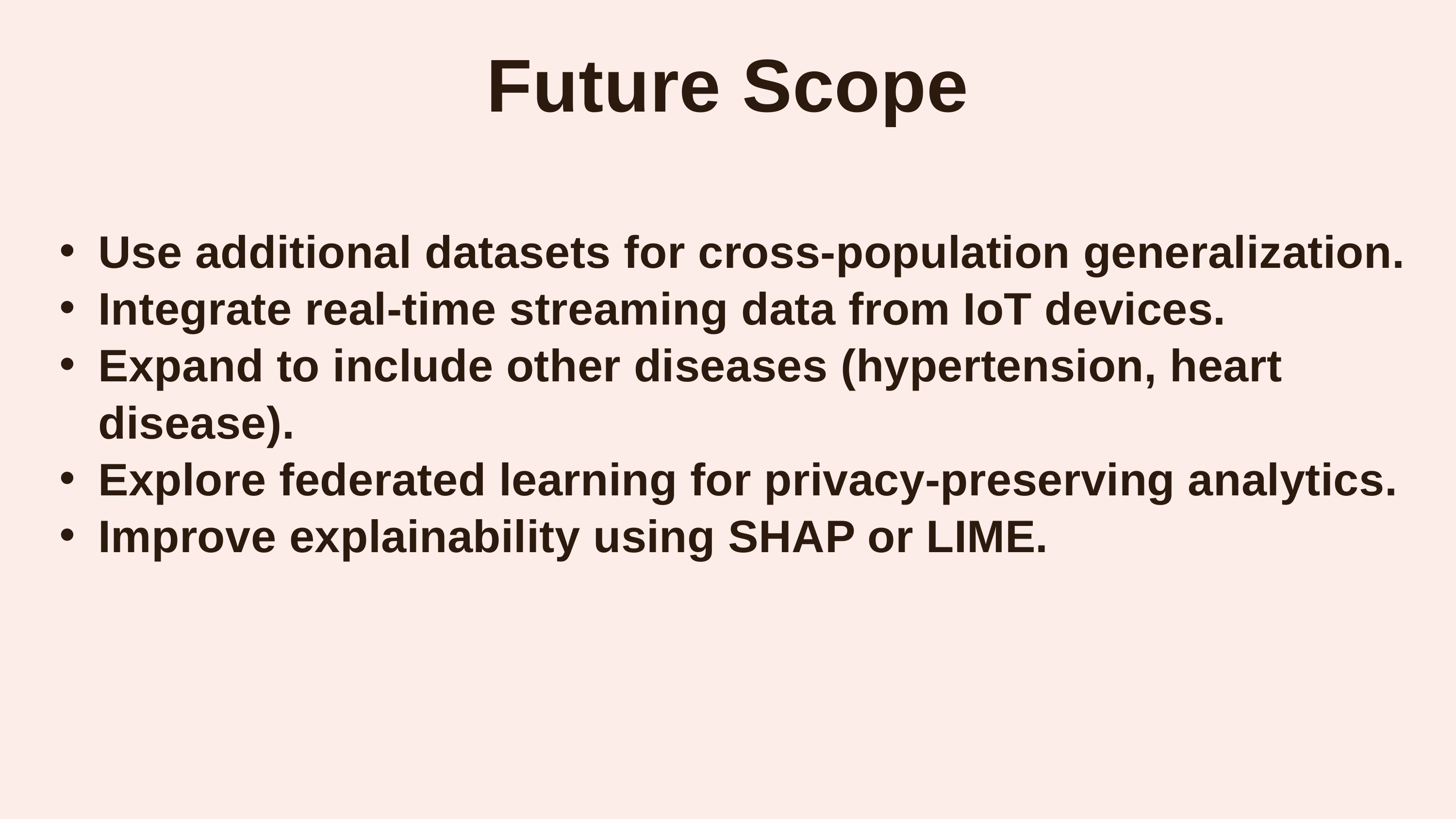

Future Scope
Use additional datasets for cross-population generalization.
Integrate real-time streaming data from IoT devices.
Expand to include other diseases (hypertension, heart disease).
Explore federated learning for privacy-preserving analytics.
Improve explainability using SHAP or LIME.